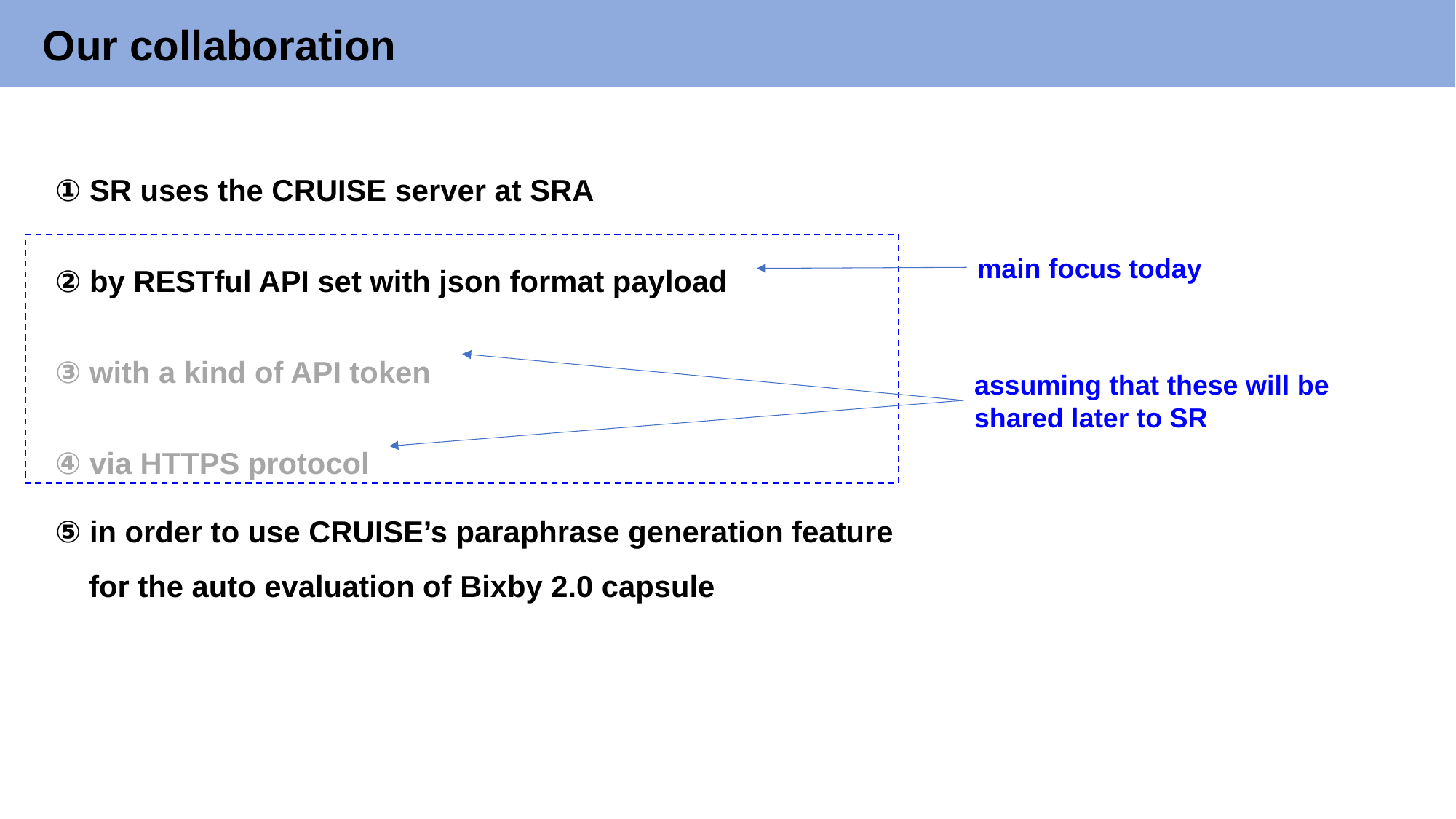

Our collaboration
① SR uses the CRUISE server at SRA
② by RESTful API set with json format payload
③ with a kind of API token
④ via HTTPS protocol

⑤ in order to use CRUISE’s paraphrase generation feature
    for the auto evaluation of Bixby 2.0 capsule

main focus today
assuming that these will be shared later to SR